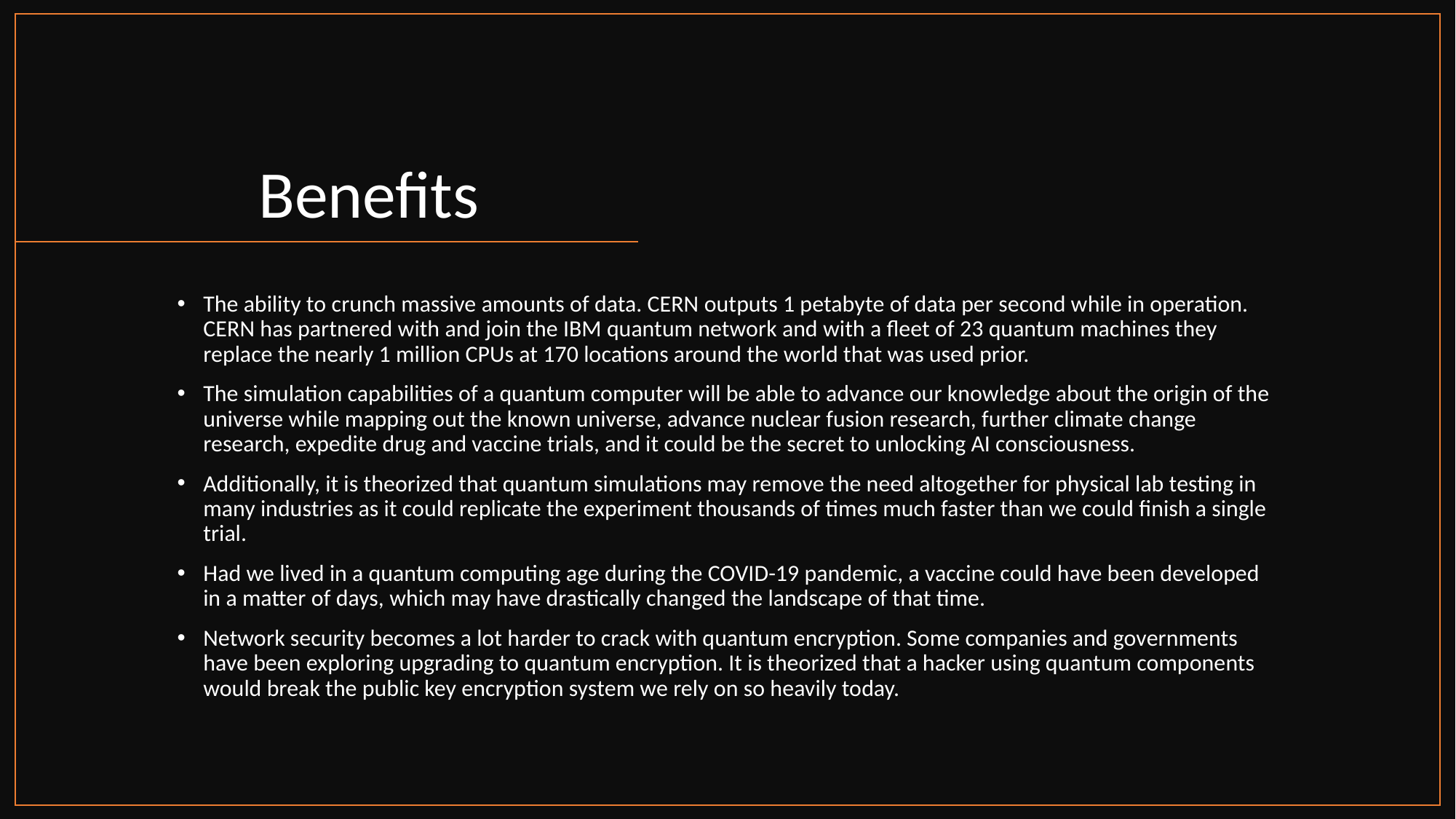

# Benefits
The ability to crunch massive amounts of data. CERN outputs 1 petabyte of data per second while in operation. CERN has partnered with and join the IBM quantum network and with a fleet of 23 quantum machines they replace the nearly 1 million CPUs at 170 locations around the world that was used prior.
The simulation capabilities of a quantum computer will be able to advance our knowledge about the origin of the universe while mapping out the known universe, advance nuclear fusion research, further climate change research, expedite drug and vaccine trials, and it could be the secret to unlocking AI consciousness.
Additionally, it is theorized that quantum simulations may remove the need altogether for physical lab testing in many industries as it could replicate the experiment thousands of times much faster than we could finish a single trial.
Had we lived in a quantum computing age during the COVID-19 pandemic, a vaccine could have been developed in a matter of days, which may have drastically changed the landscape of that time.
Network security becomes a lot harder to crack with quantum encryption. Some companies and governments have been exploring upgrading to quantum encryption. It is theorized that a hacker using quantum components would break the public key encryption system we rely on so heavily today.